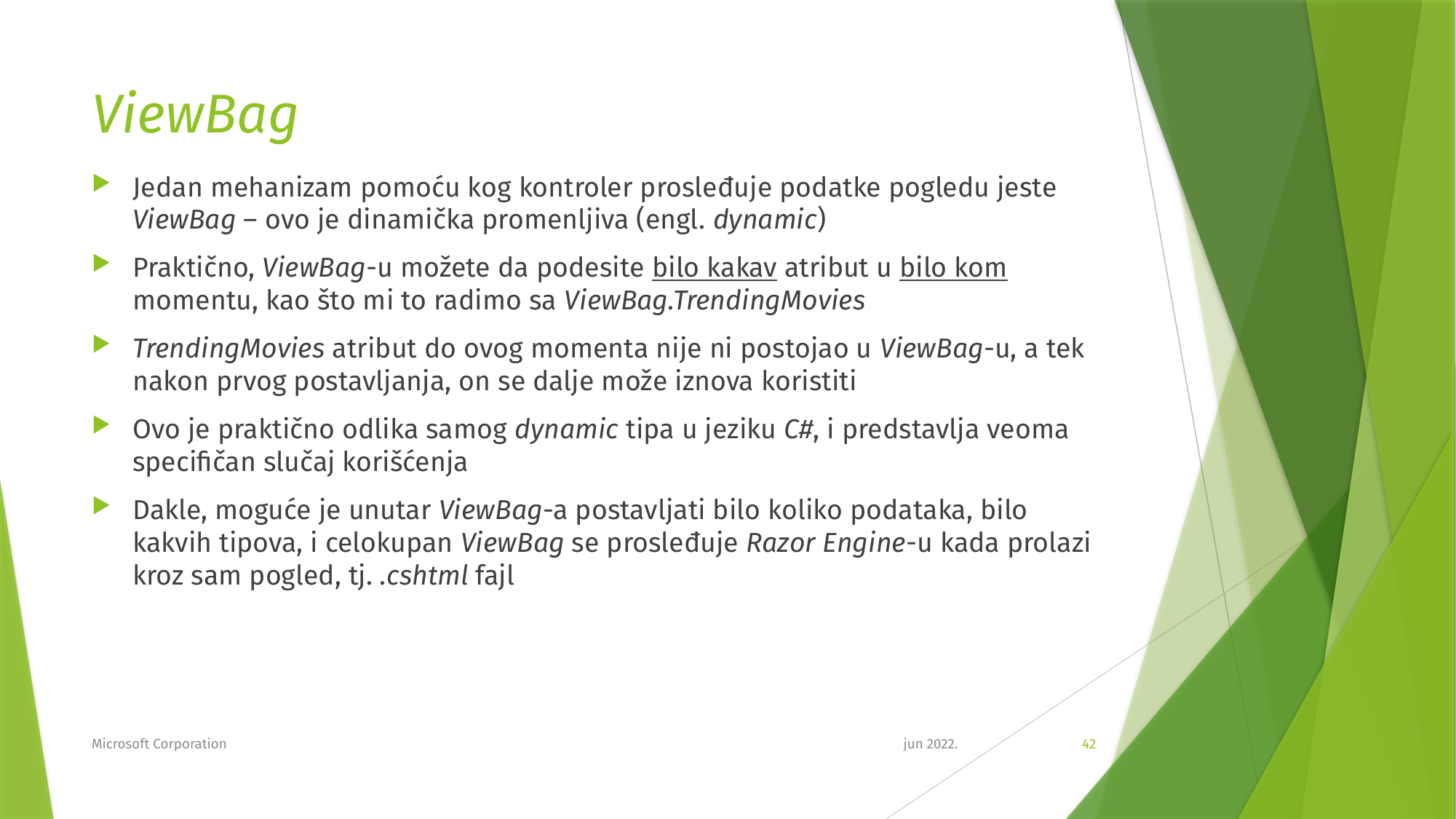

# ViewBag
Jedan mehanizam pomoću kog kontroler prosleđuje podatke pogledu jeste ViewBag – ovo je dinamička promenljiva (engl. dynamic)
Praktično, ViewBag-u možete da podesite bilo kakav atribut u bilo kom momentu, kao što mi to radimo sa ViewBag.TrendingMovies
TrendingMovies atribut do ovog momenta nije ni postojao u ViewBag-u, a tek nakon prvog postavljanja, on se dalje može iznova koristiti
Ovo je praktično odlika samog dynamic tipa u jeziku C#, i predstavlja veoma specifičan slučaj korišćenja
Dakle, moguće je unutar ViewBag-a postavljati bilo koliko podataka, bilo kakvih tipova, i celokupan ViewBag se prosleđuje Razor Engine-u kada prolazi kroz sam pogled, tj. .cshtml fajl
Microsoft Corporation
jun 2022.
42